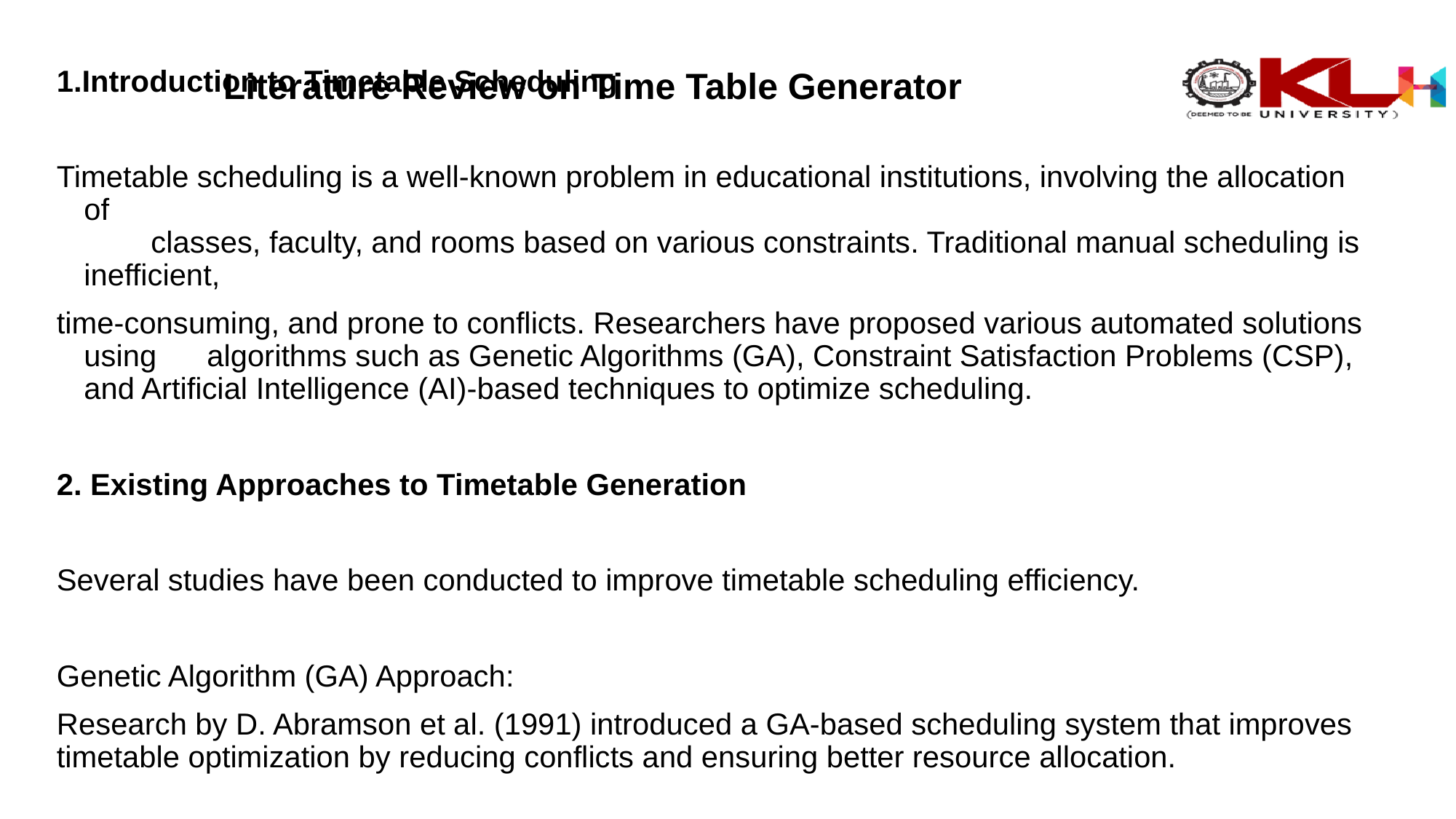

# Literature Review on Time Table Generator

1.Introduction to Timetable Scheduling

Timetable scheduling is a well-known problem in educational institutions, involving the allocation of                                                                                                                                                               classes, faculty, and rooms based on various constraints. Traditional manual scheduling is inefficient,
time-consuming, and prone to conflicts. Researchers have proposed various automated solutions using      algorithms such as Genetic Algorithms (GA), Constraint Satisfaction Problems (CSP), and Artificial Intelligence (AI)-based techniques to optimize scheduling.

2. Existing Approaches to Timetable Generation

Several studies have been conducted to improve timetable scheduling efficiency.

Genetic Algorithm (GA) Approach:
Research by D. Abramson et al. (1991) introduced a GA-based scheduling system that improves timetable optimization by reducing conflicts and ensuring better resource allocation.

A study by T. Hussain et al. (2019) demonstrated that GA-based scheduling reduces conflicts by 30% compared to traditional methods.